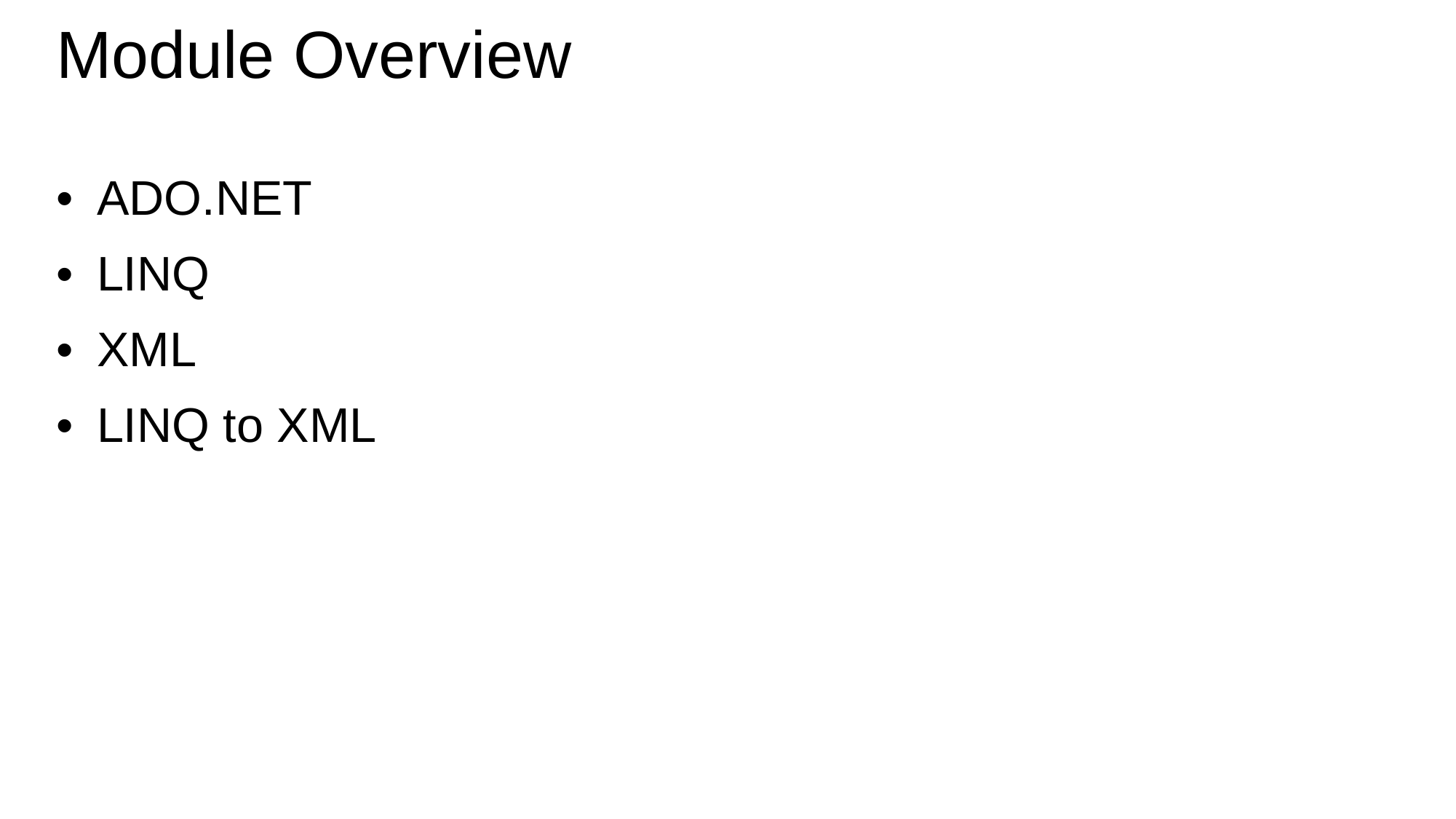

# Module Overview
ADO.NET
LINQ
XML
LINQ to XML